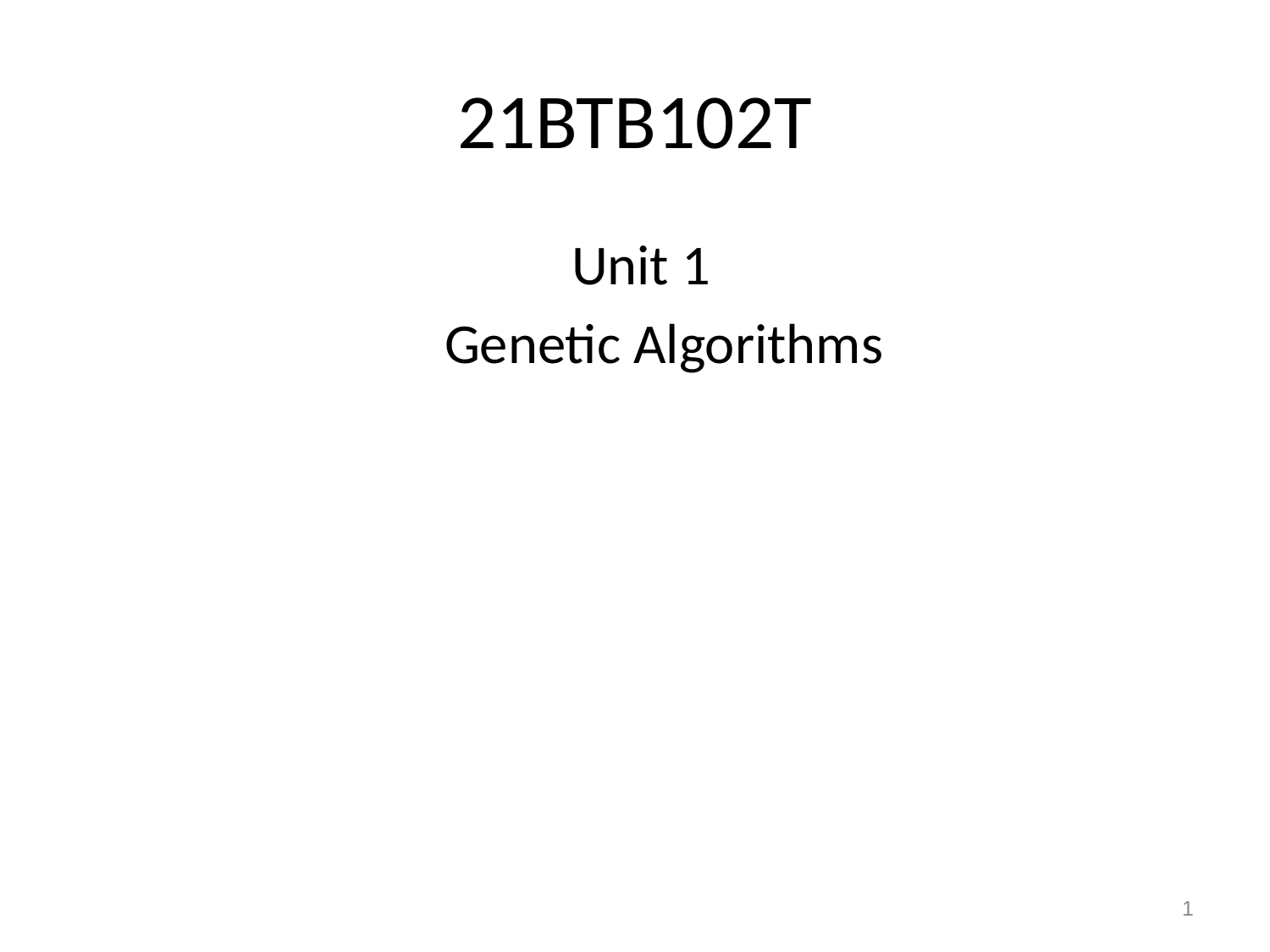

# 21BTB102T
                                       Unit 1
                             Genetic Algorithms
1